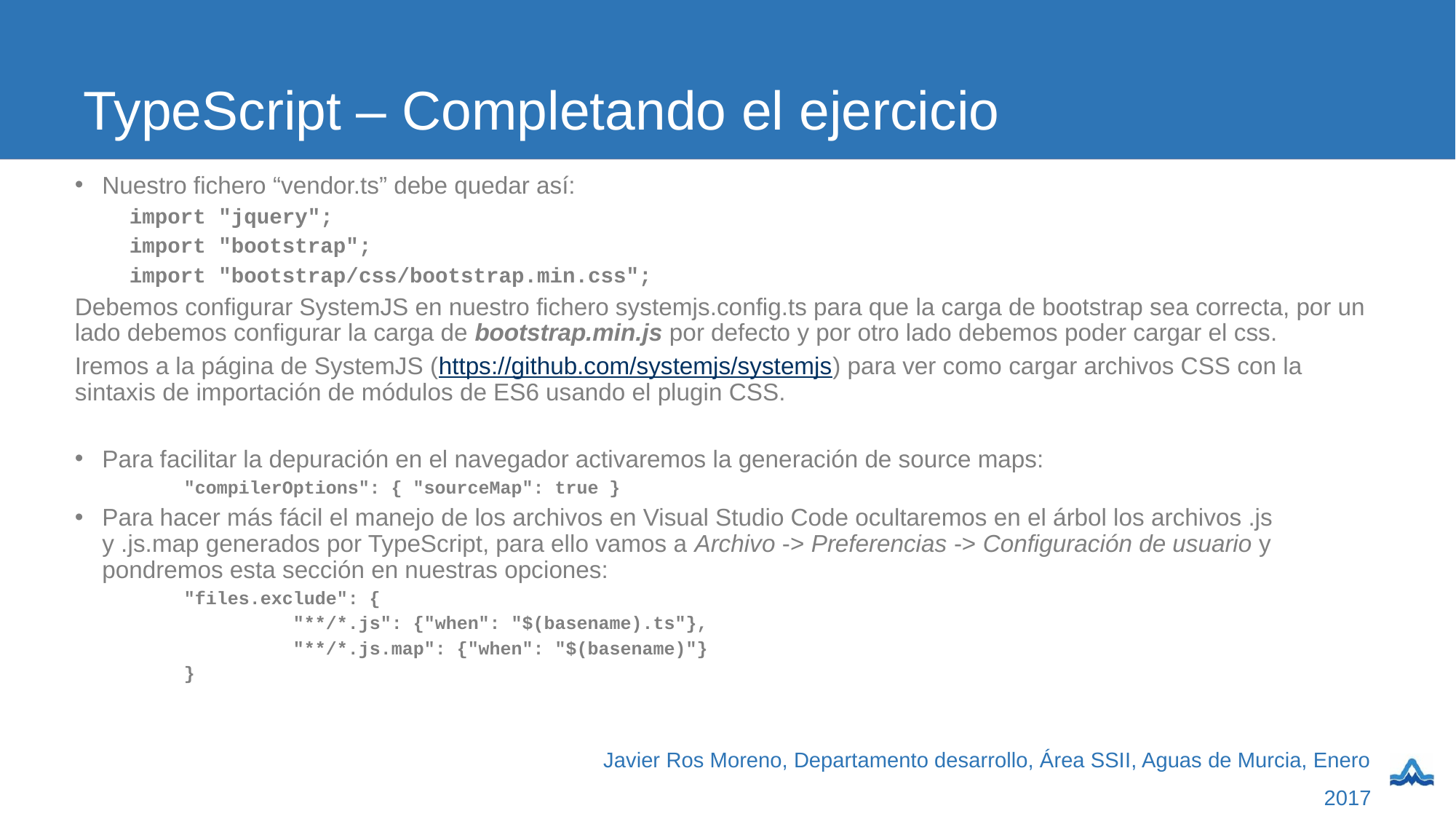

# TypeScript – Completando el ejercicio
Nuestro fichero “vendor.ts” debe quedar así:
import "jquery";
import "bootstrap";
import "bootstrap/css/bootstrap.min.css";
Debemos configurar SystemJS en nuestro fichero systemjs.config.ts para que la carga de bootstrap sea correcta, por un lado debemos configurar la carga de bootstrap.min.js por defecto y por otro lado debemos poder cargar el css.
Iremos a la página de SystemJS (https://github.com/systemjs/systemjs) para ver como cargar archivos CSS con la sintaxis de importación de módulos de ES6 usando el plugin CSS.

Para facilitar la depuración en el navegador activaremos la generación de source maps:
"compilerOptions": { "sourceMap": true }
Para hacer más fácil el manejo de los archivos en Visual Studio Code ocultaremos en el árbol los archivos .js y .js.map generados por TypeScript, para ello vamos a Archivo -> Preferencias -> Configuración de usuario y pondremos esta sección en nuestras opciones:
	"files.exclude": {
		"**/*.js": {"when": "$(basename).ts"},
		"**/*.js.map": {"when": "$(basename)"}
	}